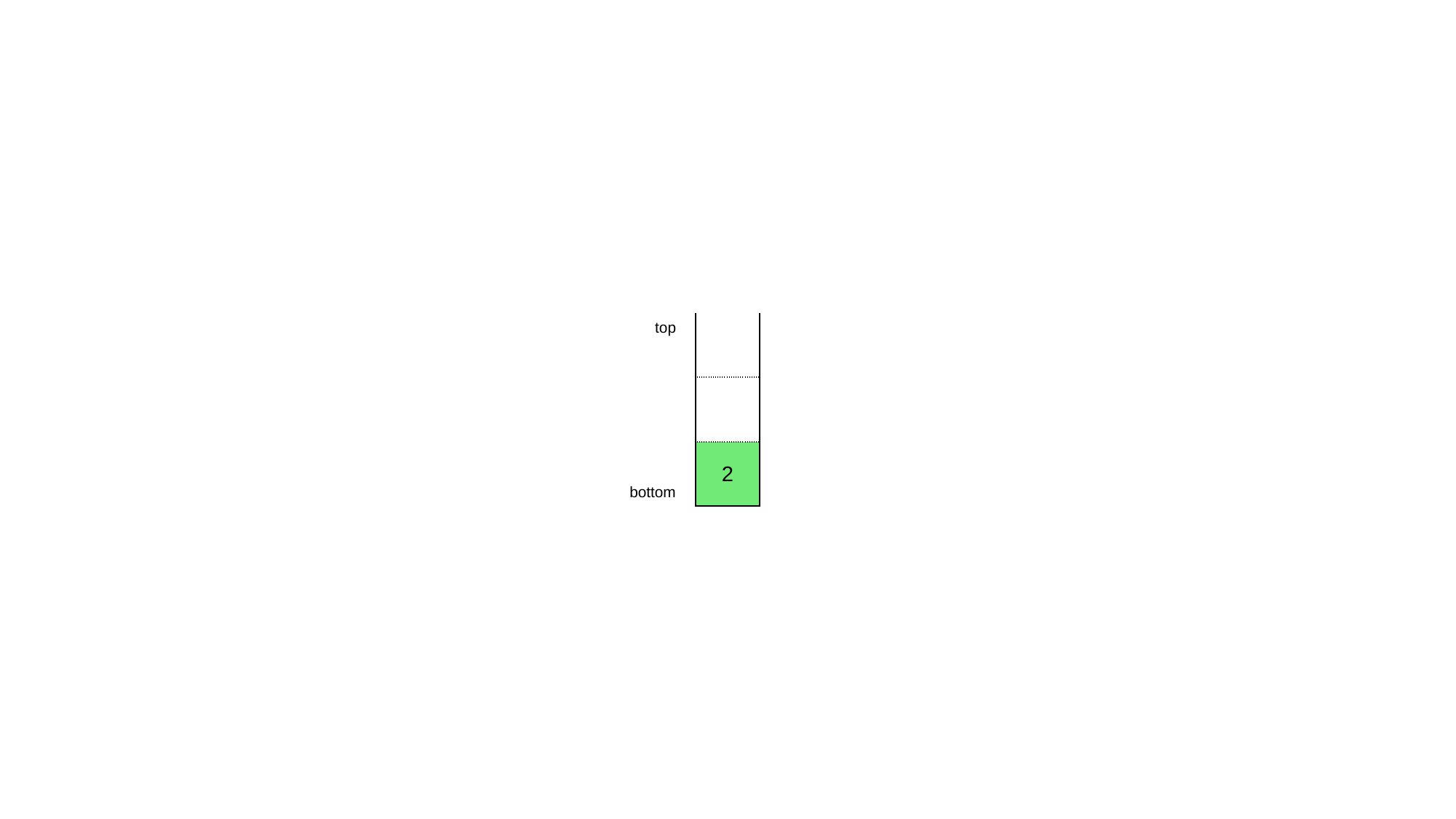

top
|  |
| --- |
|  |
| 2 |
bottom